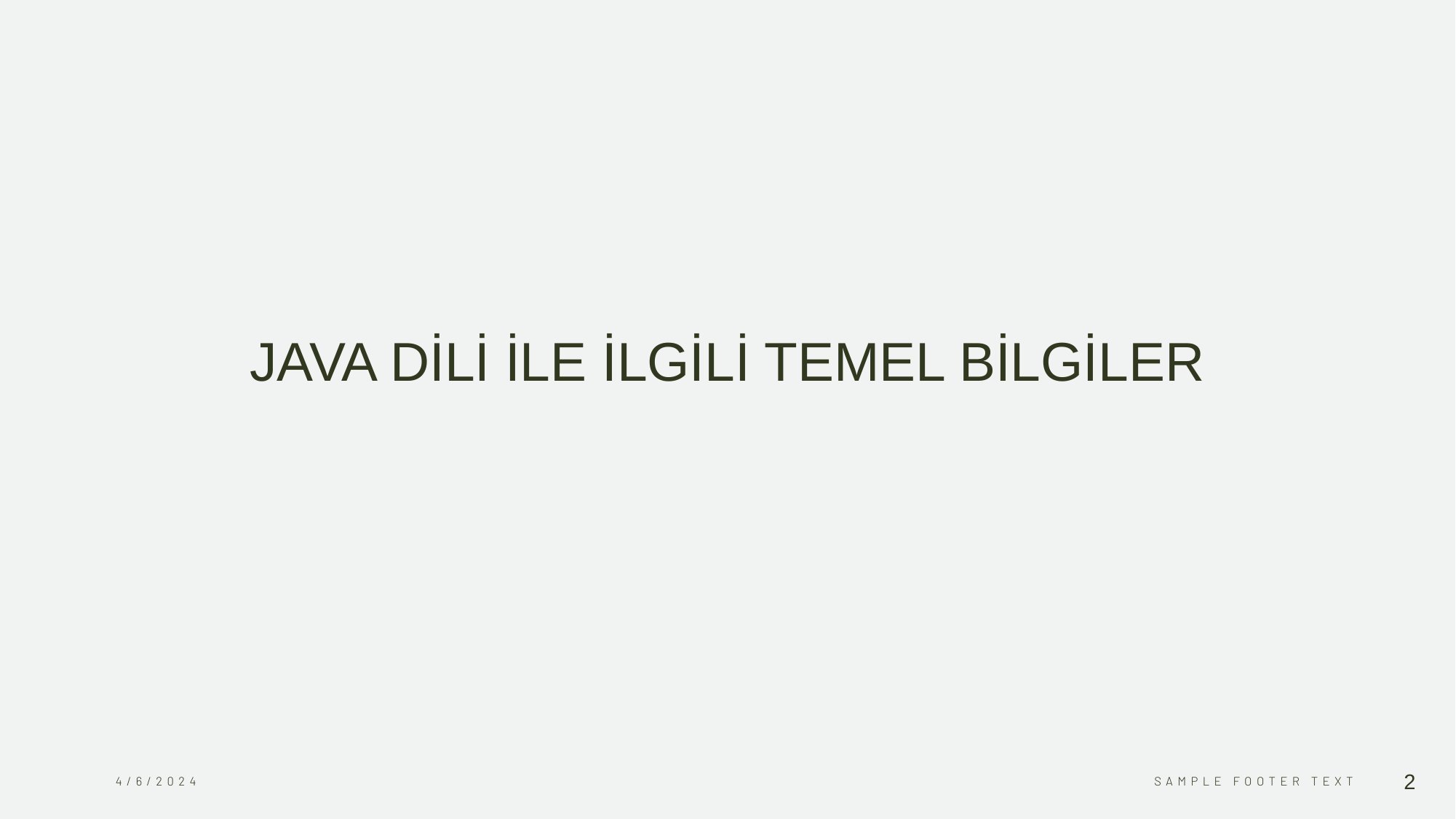

# JAVA DİLİ İLE İLGİLİ TEMEL BİLGİLER

4/6/2024
Sample Footer Text
2